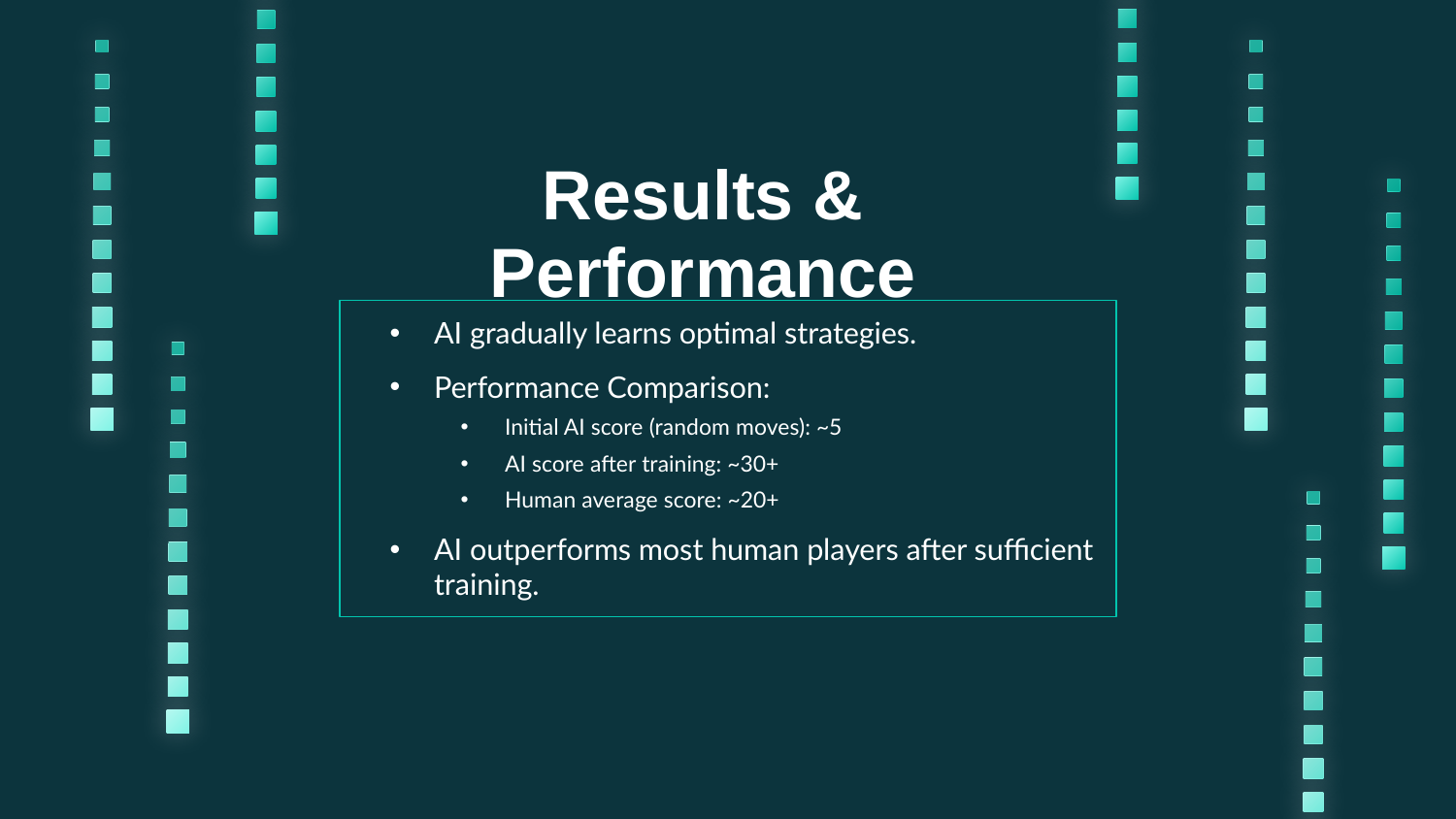

# Results & Performance
AI gradually learns optimal strategies.
Performance Comparison:
Initial AI score (random moves): ~5
AI score after training: ~30+
Human average score: ~20+
AI outperforms most human players after sufficient training.